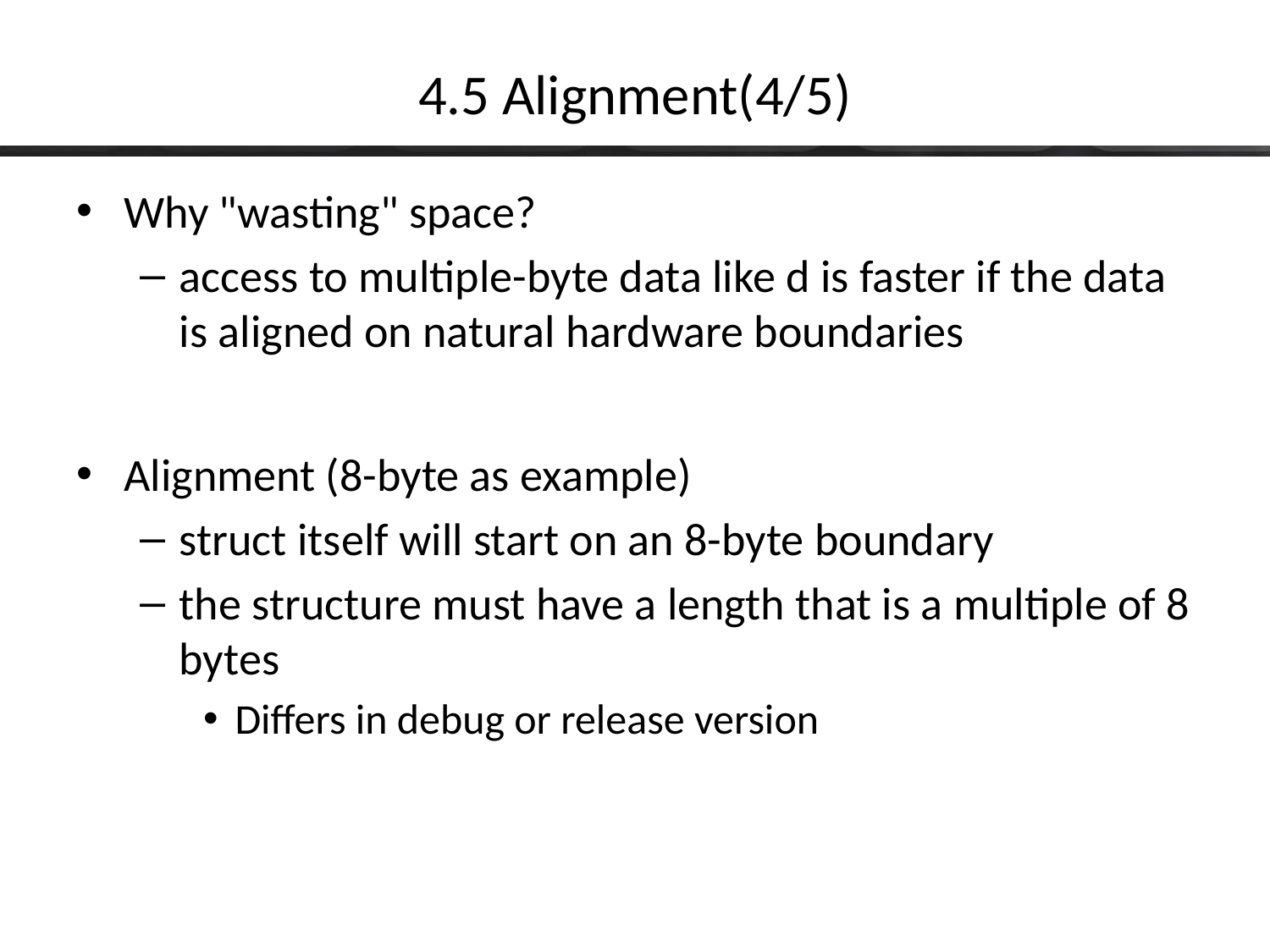

# 4.5 Alignment(4/5)

Why "wasting" space?
access to multiple-byte data like d is faster if the data is aligned on natural hardware boundaries

Alignment (8-byte as example)
struct itself will start on an 8-byte boundary
the structure must have a length that is a multiple of 8 bytes
Differs in debug or release version

55